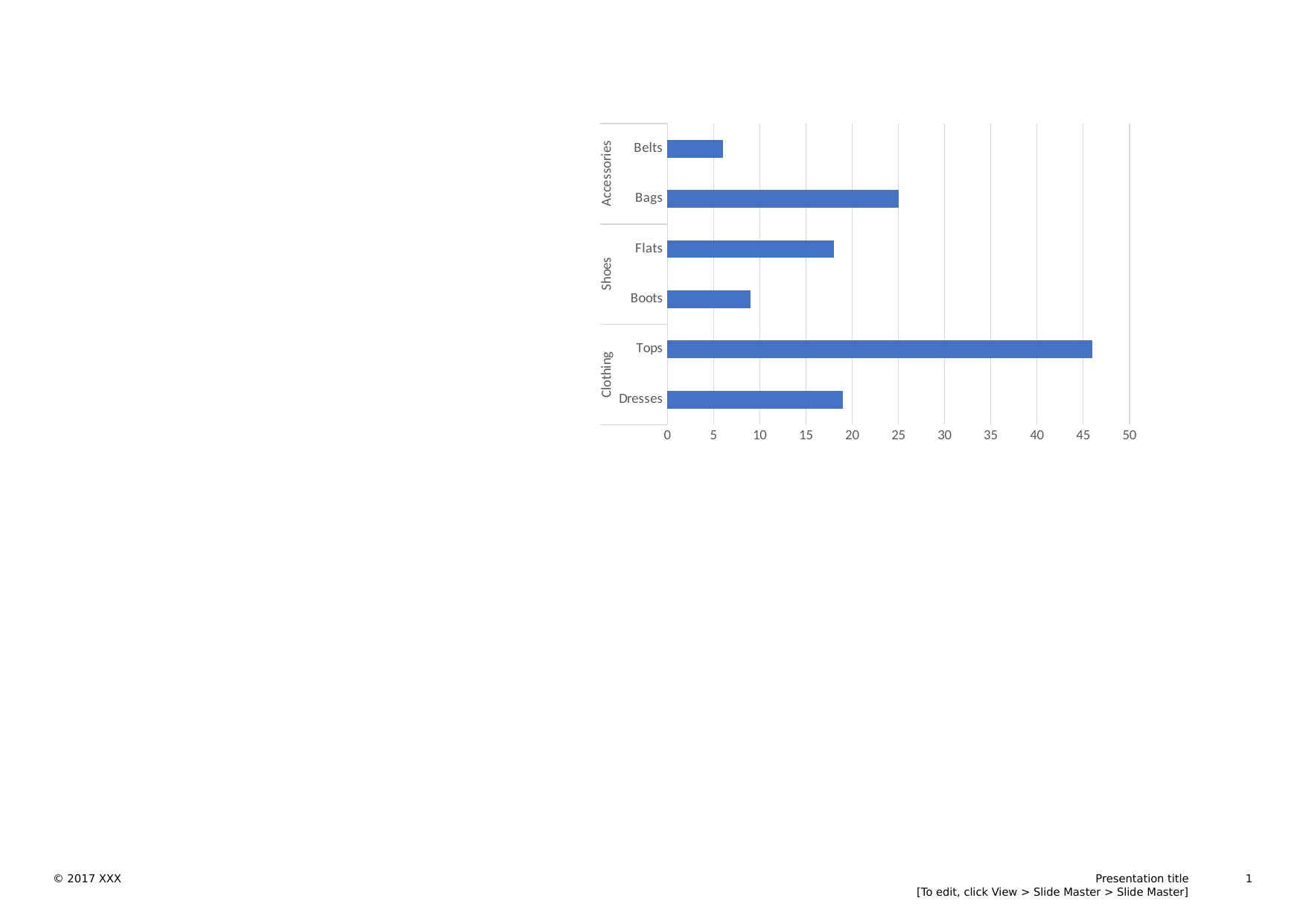

### Chart

| Category |  |
|---|---|
| Dresses | 19.0 |
| Tops | 46.0 |
| Boots | 9.0 |
| Flats | 18.0 |
| Bags | 25.0 |
| Belts | 6.0 |

### Chart

| Category |
|---|